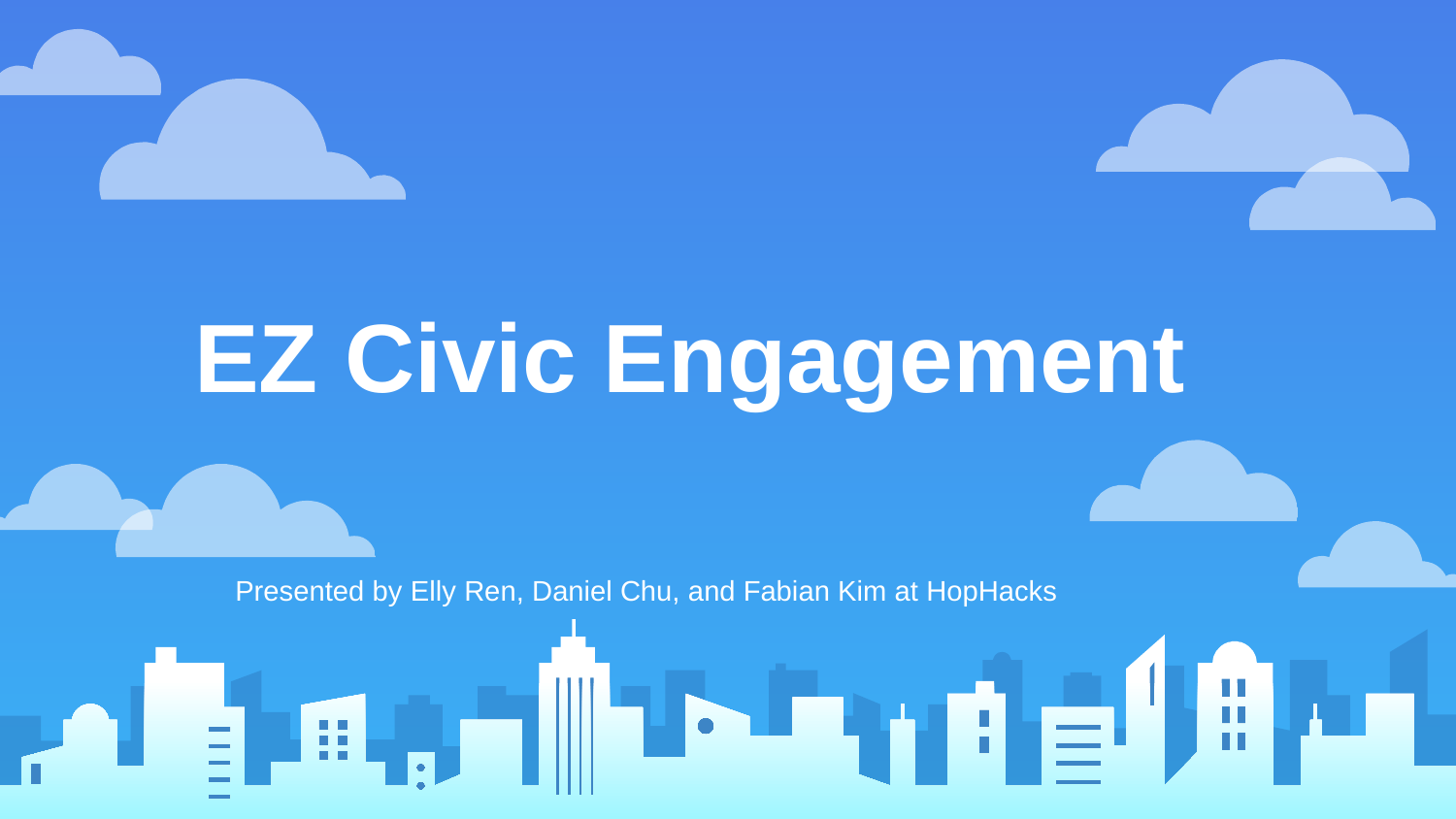

# EZ Civic Engagement
Presented by Elly Ren, Daniel Chu, and Fabian Kim at HopHacks